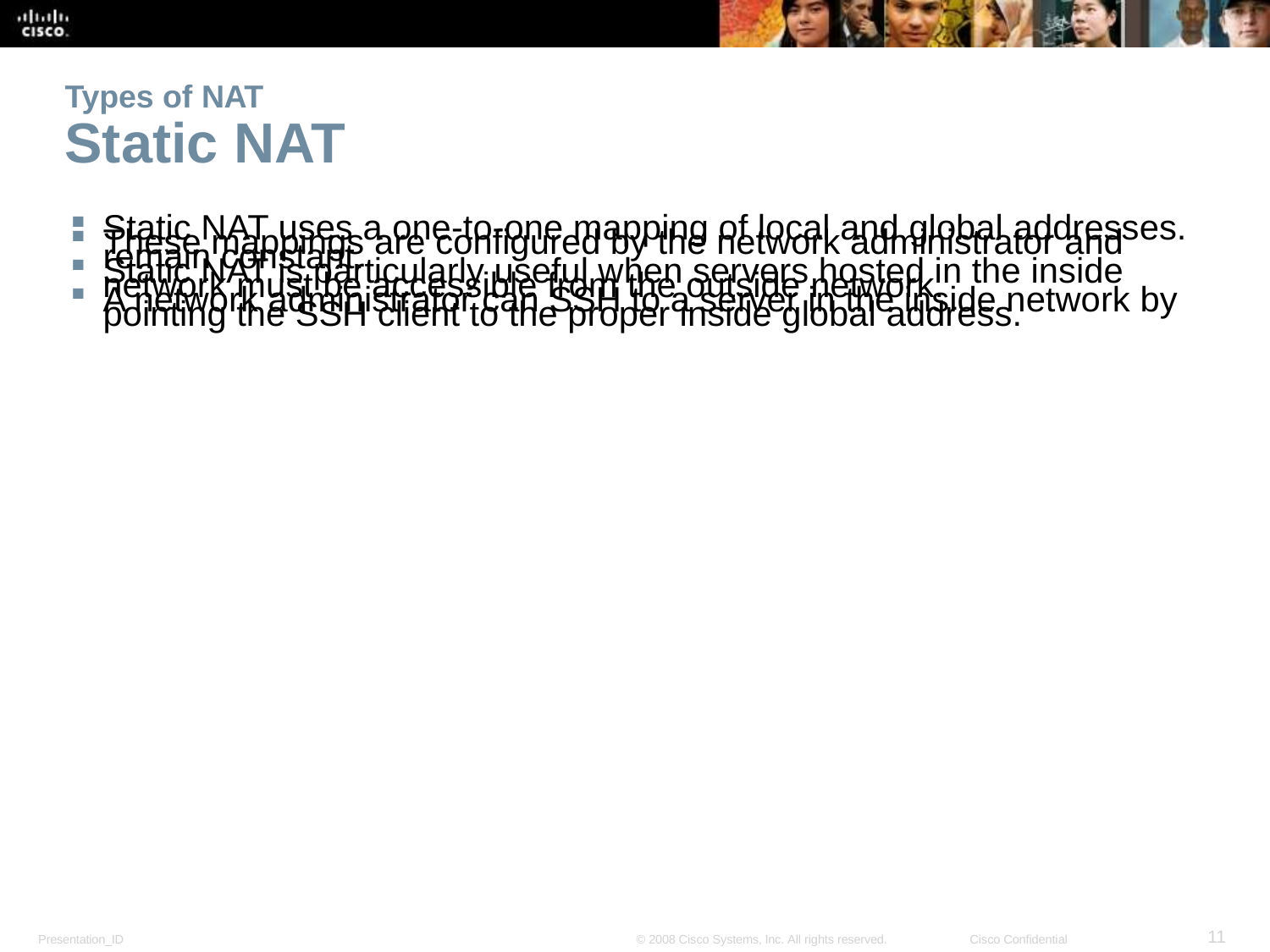

Types of NAT
Static NAT
Static NAT uses a one-to-one mapping of local and global addresses.
These mappings are configured by the network administrator and  remain constant.
Static NAT is particularly useful when servers hosted in the inside
network must be accessible from the outside network.
A network administrator can SSH to a server in the inside network by  pointing the SSH client to the proper inside global address.
11
Presentation_ID
© 2008 Cisco Systems, Inc. All rights reserved.
Cisco Confidential